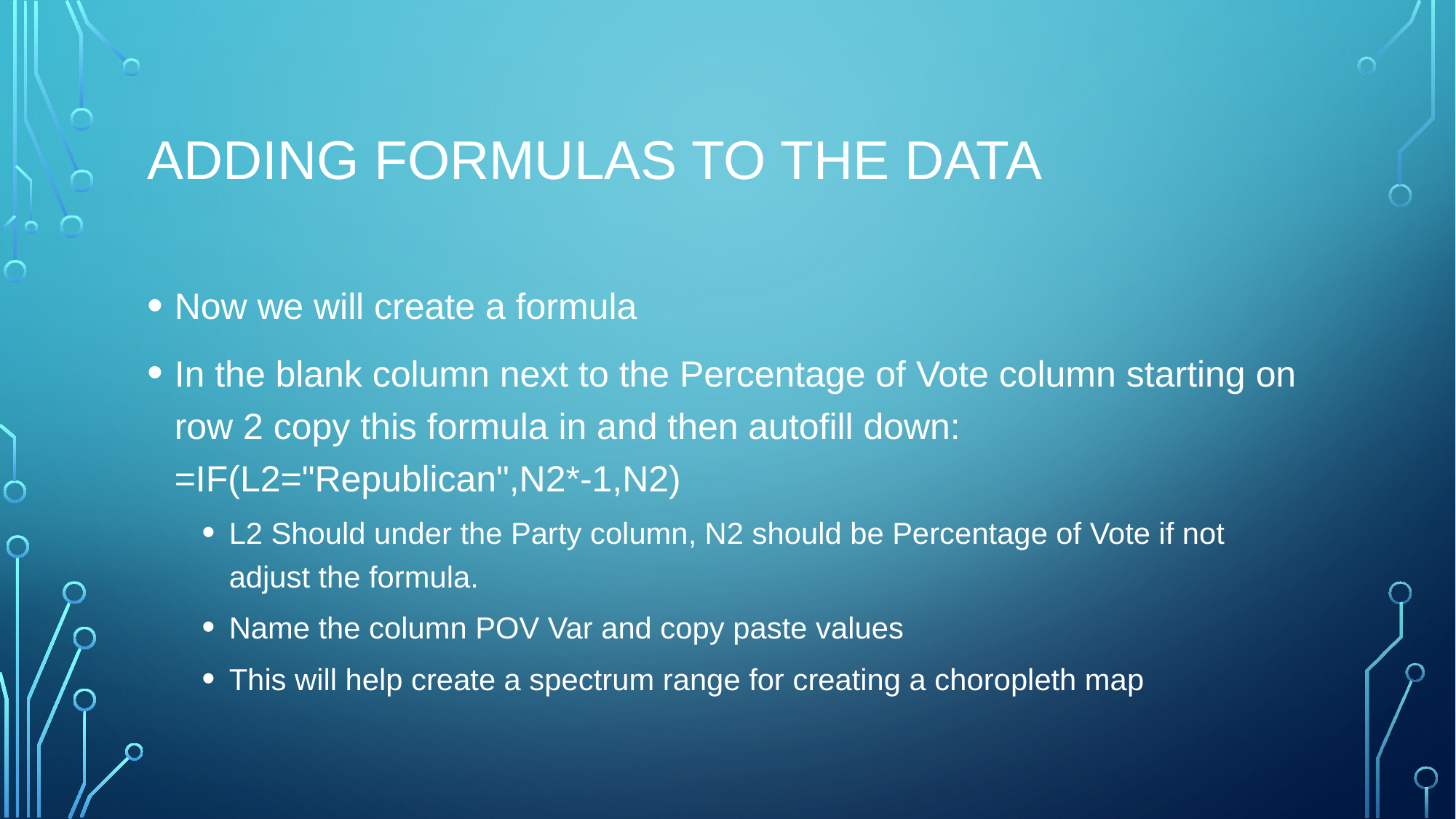

# Adding formulas to the data
Now we will create a formula
In the blank column next to the Percentage of Vote column starting on row 2 copy this formula in and then autofill down: =IF(L2="Republican",N2*-1,N2)
L2 Should under the Party column, N2 should be Percentage of Vote if not adjust the formula.
Name the column POV Var and copy paste values
This will help create a spectrum range for creating a choropleth map